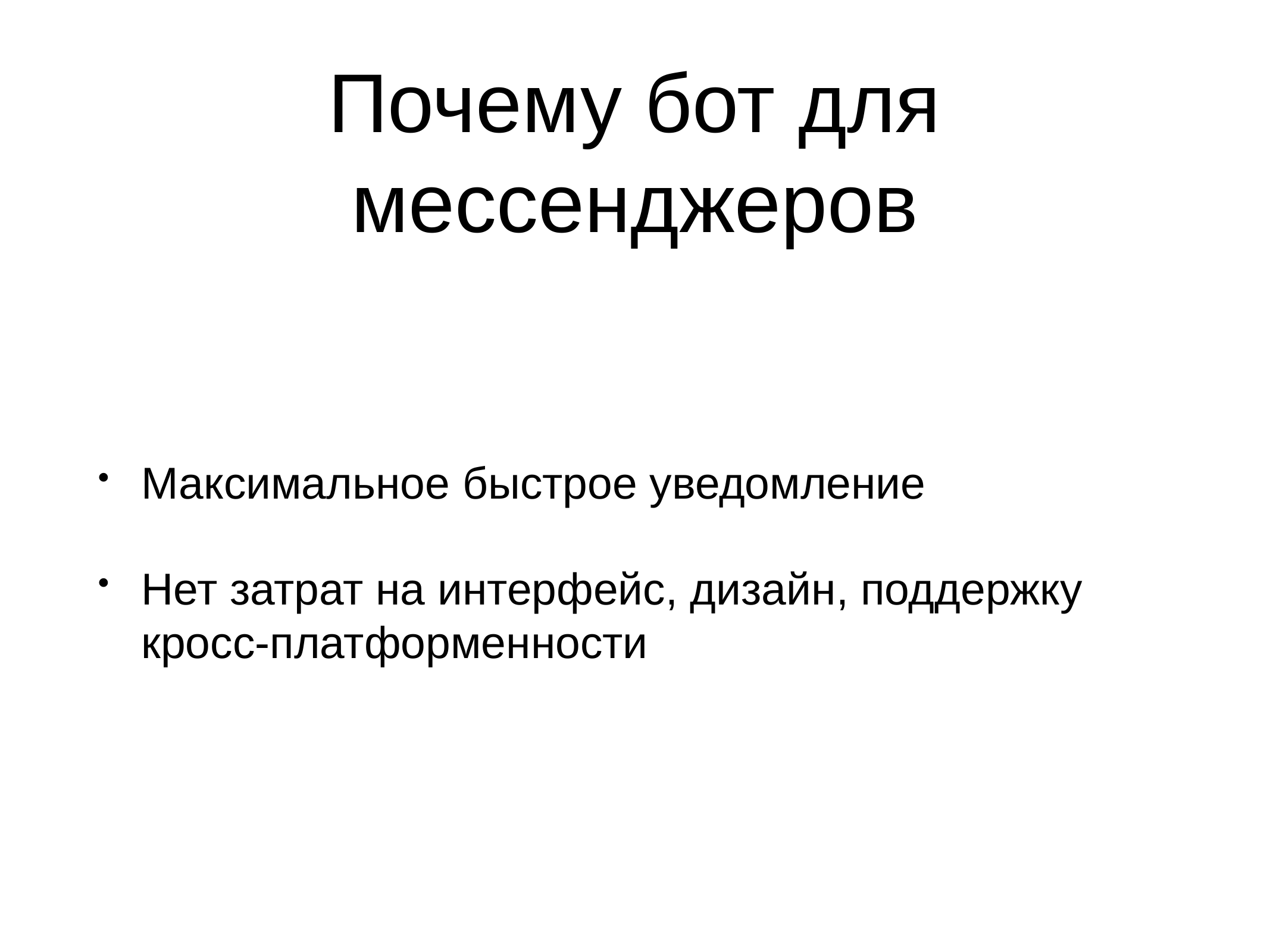

# Почему бот для мессенджеров
Максимальное быстрое уведомление
Нет затрат на интерфейс, дизайн, поддержку кросс-платформенности